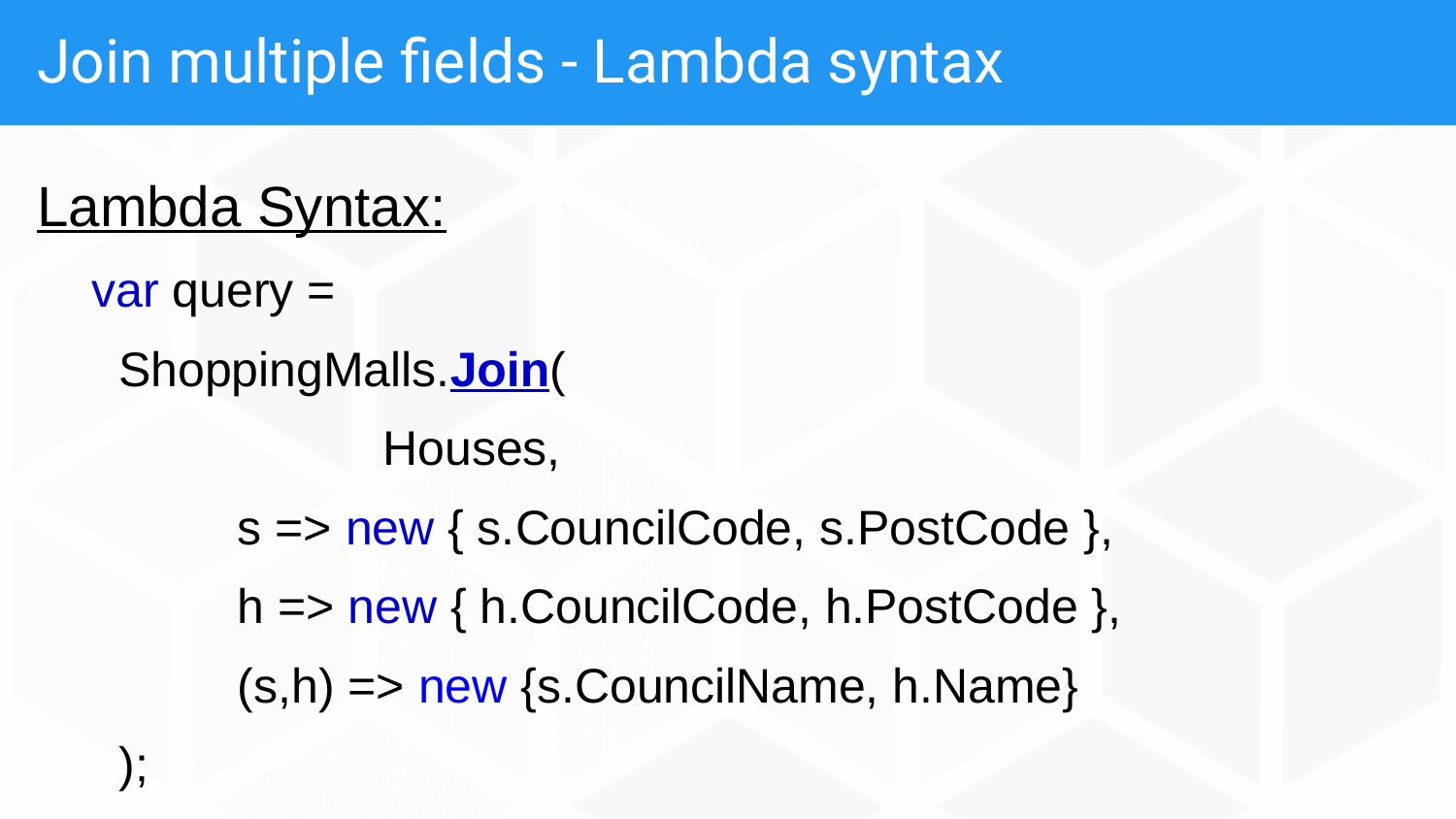

# Join multiple fields - Lambda syntax
Lambda Syntax:
var query =
  ShoppingMalls.Join(
 		Houses,
  	s => new { s.CouncilCode, s.PostCode },
  	h => new { h.CouncilCode, h.PostCode },
  	(s,h) => new {s.CouncilName, h.Name}
  );